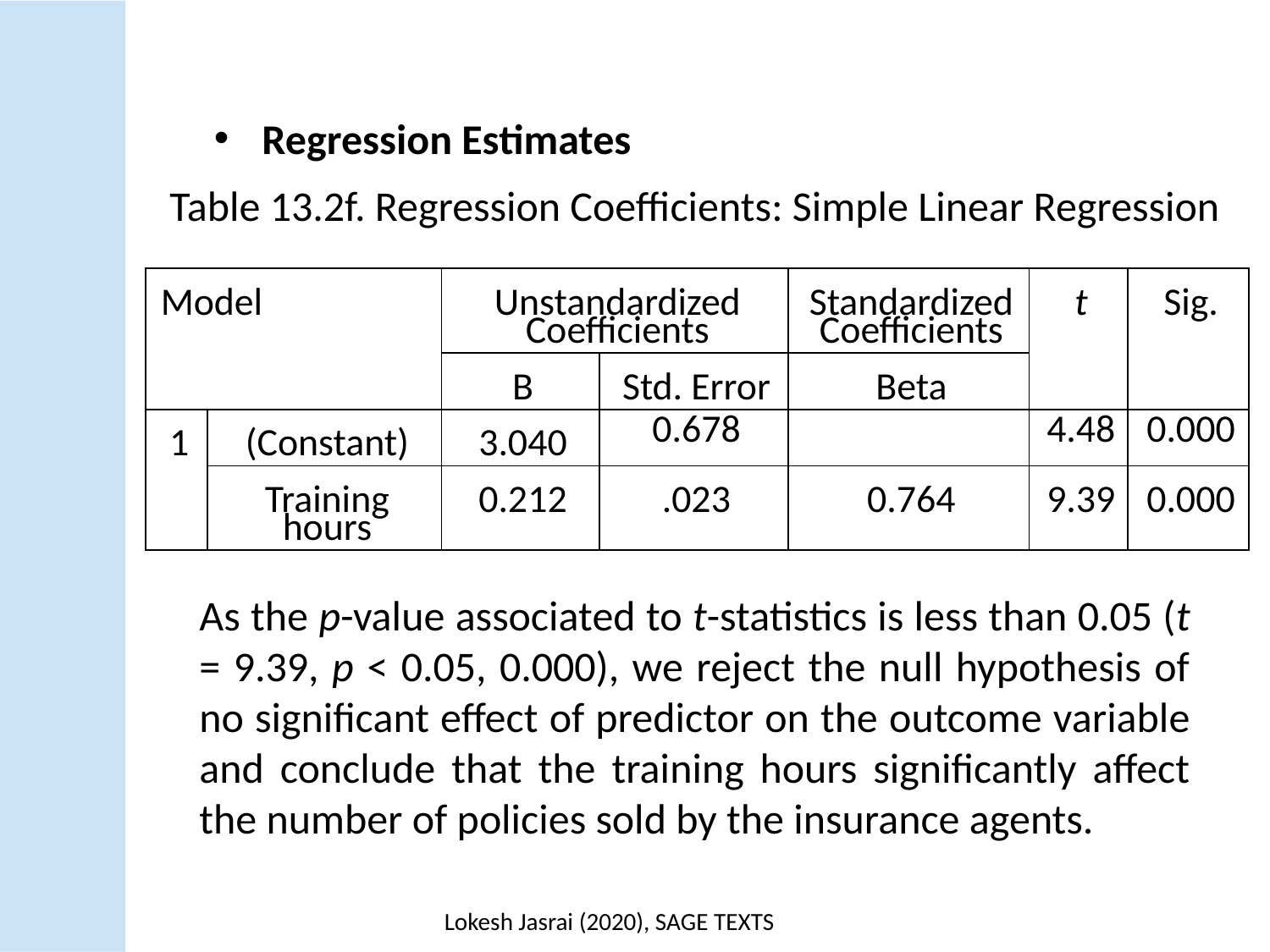

Regression Estimates
Table 13.2f. Regression Coefficients: Simple Linear Regression
| Model |  | Unstandardized Coefficients |  | Standardized Coefficients | t | Sig. |
| --- | --- | --- | --- | --- | --- | --- |
|  |  | B | Std. Error | Beta |  |  |
| 1 | (Constant) | 3.040 | 0.678 |  | 4.48 | 0.000 |
|  | Training hours | 0.212 | .023 | 0.764 | 9.39 | 0.000 |
As the p-value associated to t-statistics is less than 0.05 (t = 9.39, p < 0.05, 0.000), we reject the null hypothesis of no significant effect of predictor on the outcome variable and conclude that the training hours significantly affect the number of policies sold by the insurance agents.
Lokesh Jasrai (2020), SAGE TEXTS